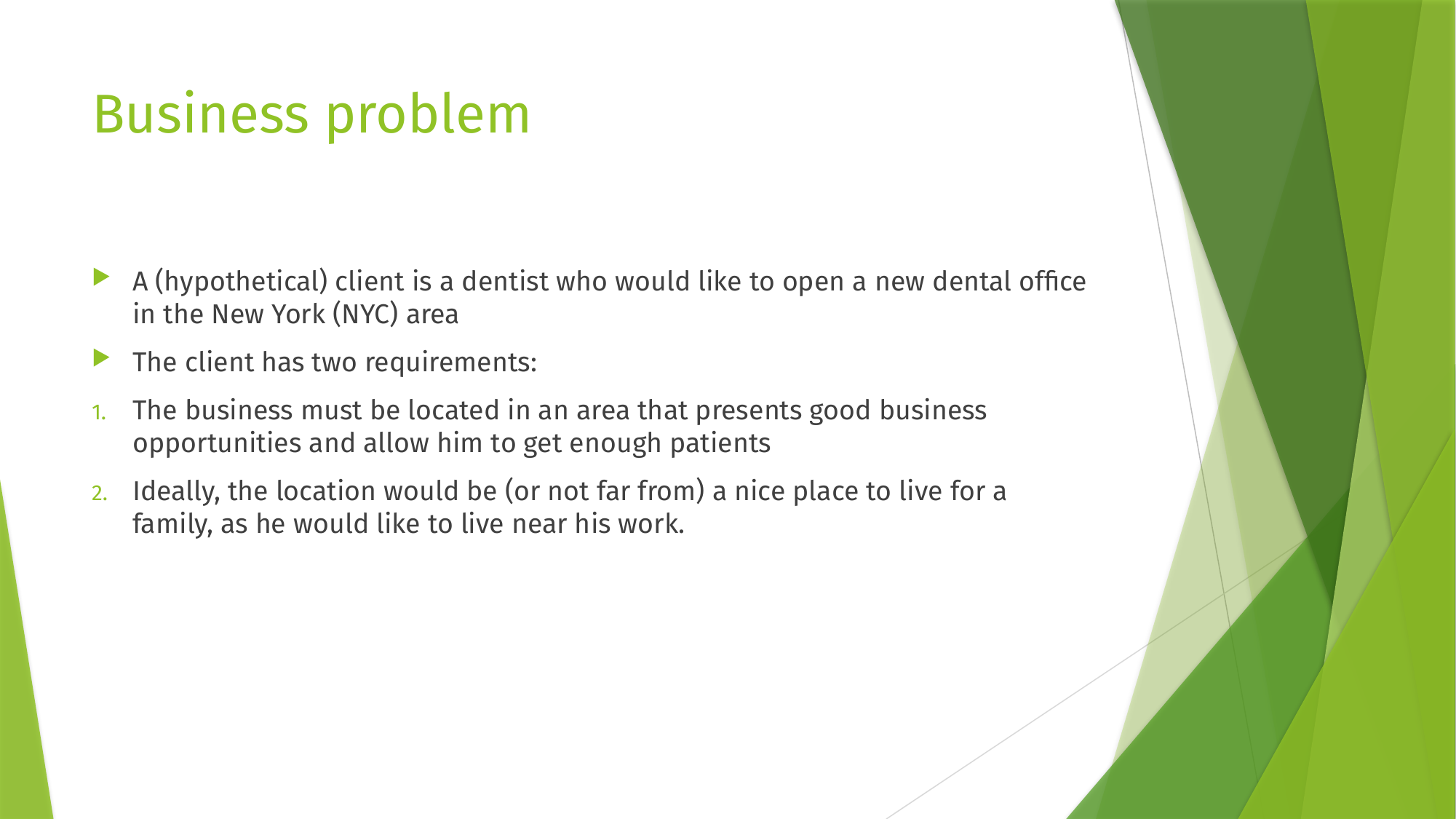

# Business problem
A (hypothetical) client is a dentist who would like to open a new dental office in the New York (NYC) area
The client has two requirements:
The business must be located in an area that presents good business opportunities and allow him to get enough patients
Ideally, the location would be (or not far from) a nice place to live for a family, as he would like to live near his work.